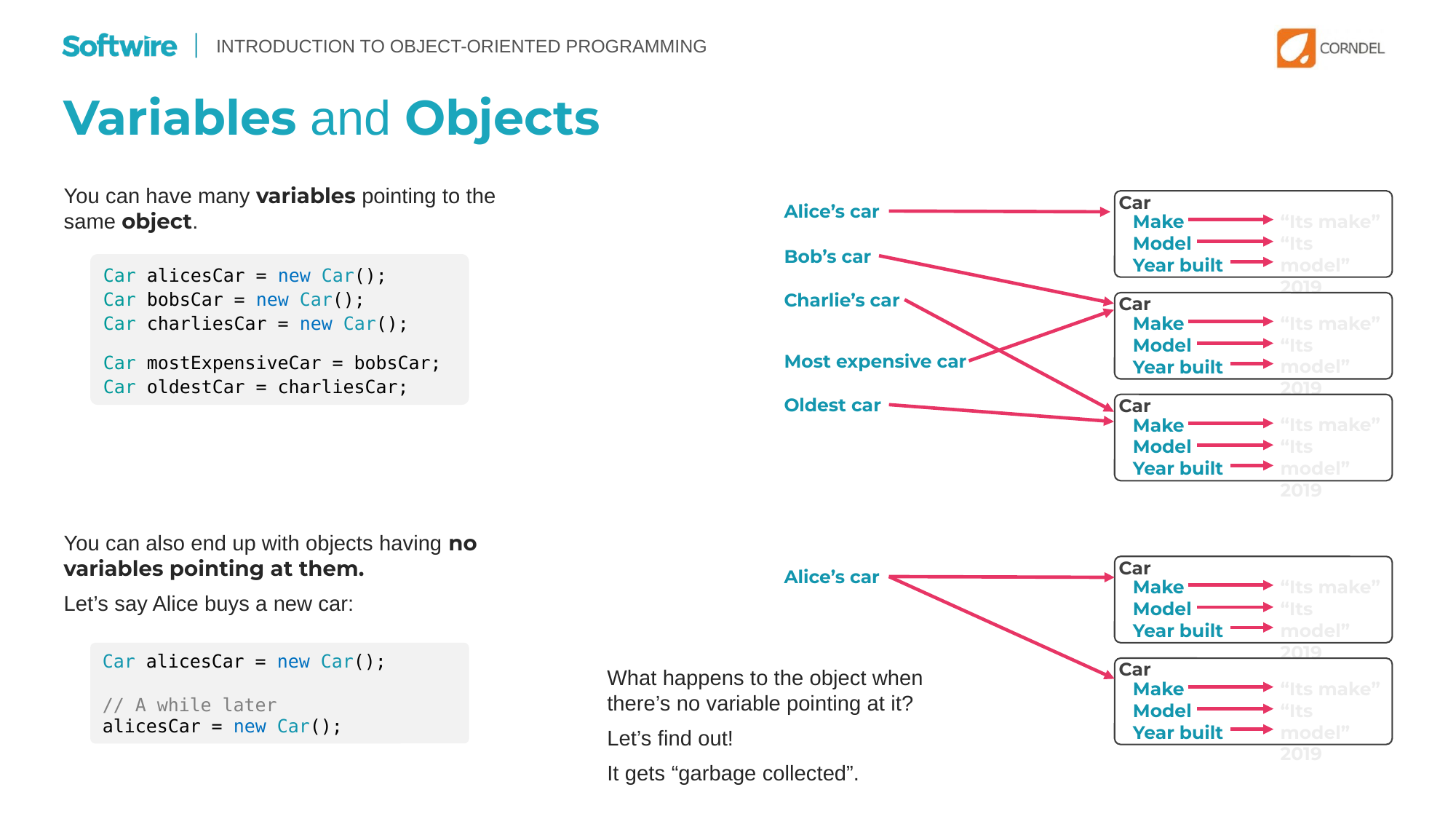

INTRODUCTION TO OBJECT-ORIENTED PROGRAMMING
Variables and Objects
You can have many variables pointing to the same object.
Car

Make
Model
Year built
“Its make”
“Its model”
2019
Alice’s car
Bob’s car
Car alicesCar = new Car();
Car bobsCar = new Car();
Car charliesCar = new Car();

Car mostExpensiveCar = bobsCar;
Car oldestCar = charliesCar;
Charlie’s car
Car

Make
Model
Year built
“Its make”
“Its model”
2019
Most expensive car
Oldest car
Car

Make
Model
Year built
“Its make”
“Its model”
2019
You can also end up with objects having no variables pointing at them.
Let’s say Alice buys a new car:
Car

Make
Model
Year built
“Its make”
“Its model”
2019
Alice’s car
Car alicesCar = new Car();

// A while later
alicesCar = new Car();
Car

Make
Model
Year built
“Its make”
“Its model”
2019
What happens to the object when there’s no variable pointing at it?
Let’s find out!
It gets “garbage collected”.